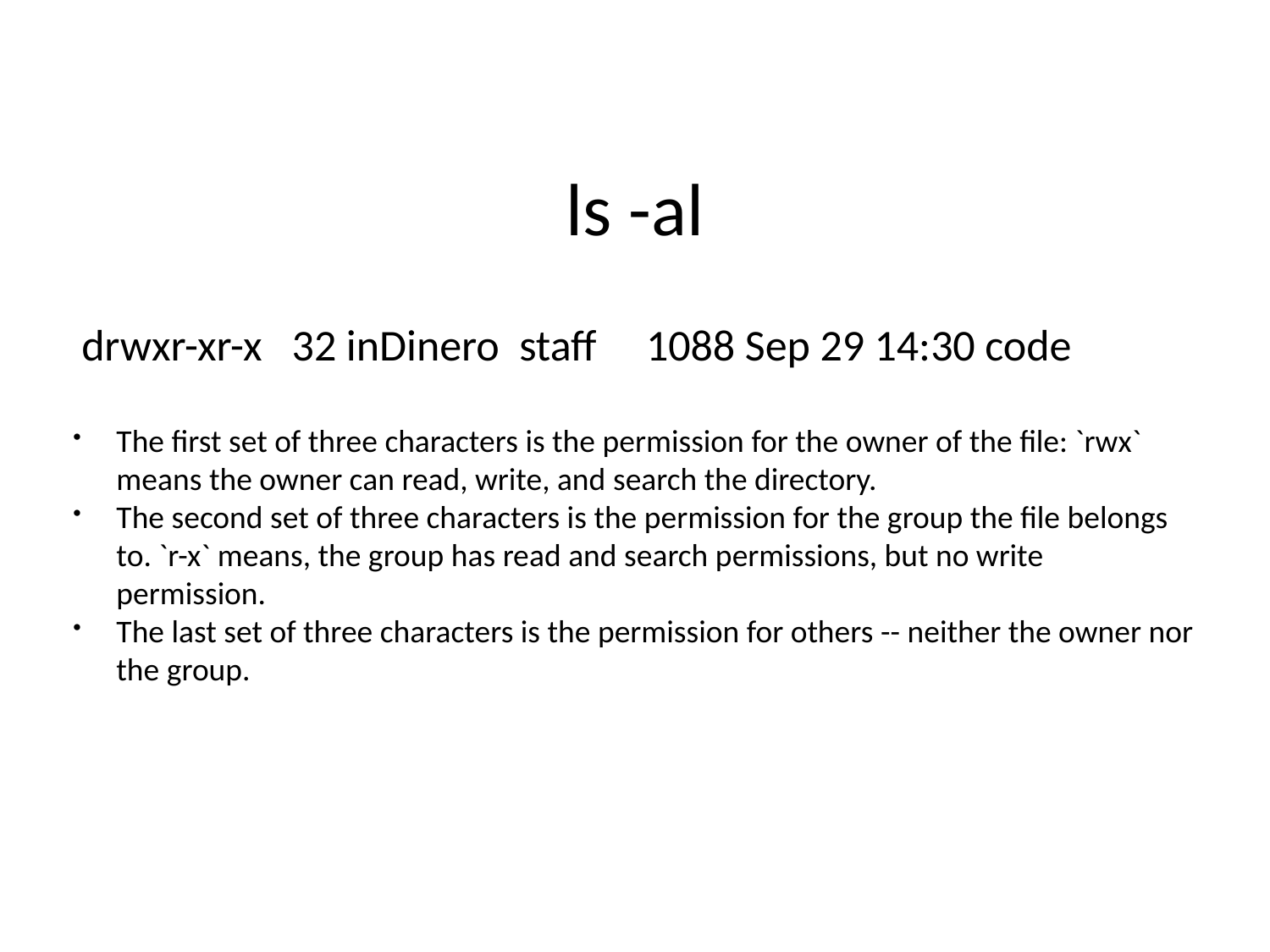

# ls -al
drwxr-xr-x   32 inDinero  staff     1088 Sep 29 14:30 code
The first set of three characters is the permission for the owner of the file: `rwx` means the owner can read, write, and search the directory.
The second set of three characters is the permission for the group the file belongs to. `r-x` means, the group has read and search permissions, but no write permission.
The last set of three characters is the permission for others -- neither the owner nor the group.